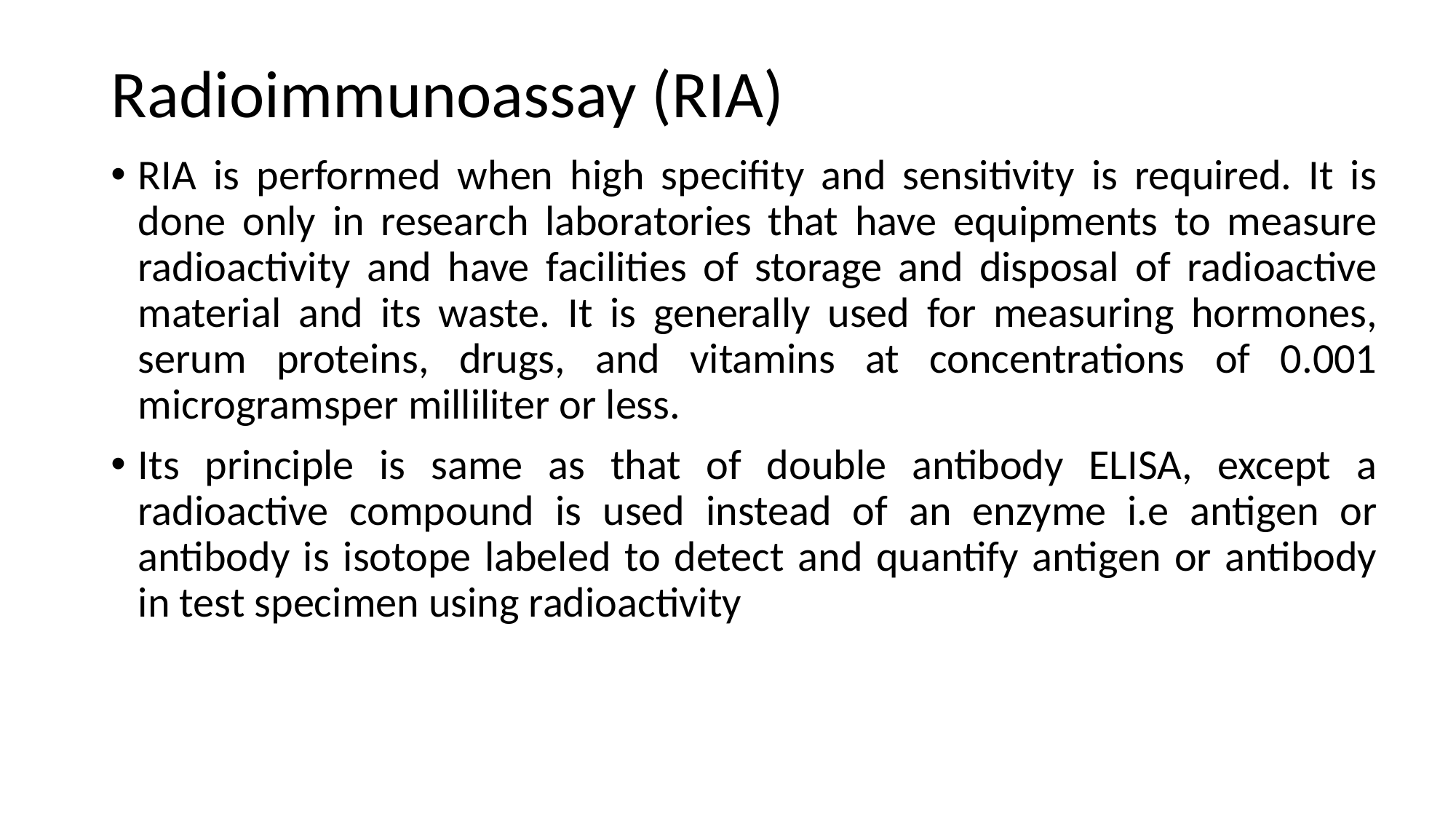

# Radioimmunoassay (RIA)
RIA is performed when high specifity and sensitivity is required. It is done only in research laboratories that have equipments to measure radioactivity and have facilities of storage and disposal of radioactive material and its waste. It is generally used for measuring hormones, serum proteins, drugs, and vitamins at concentrations of 0.001 microgramsper milliliter or less.
Its principle is same as that of double antibody ELISA, except a radioactive compound is used instead of an enzyme i.e antigen or antibody is isotope labeled to detect and quantify antigen or antibody in test specimen using radioactivity